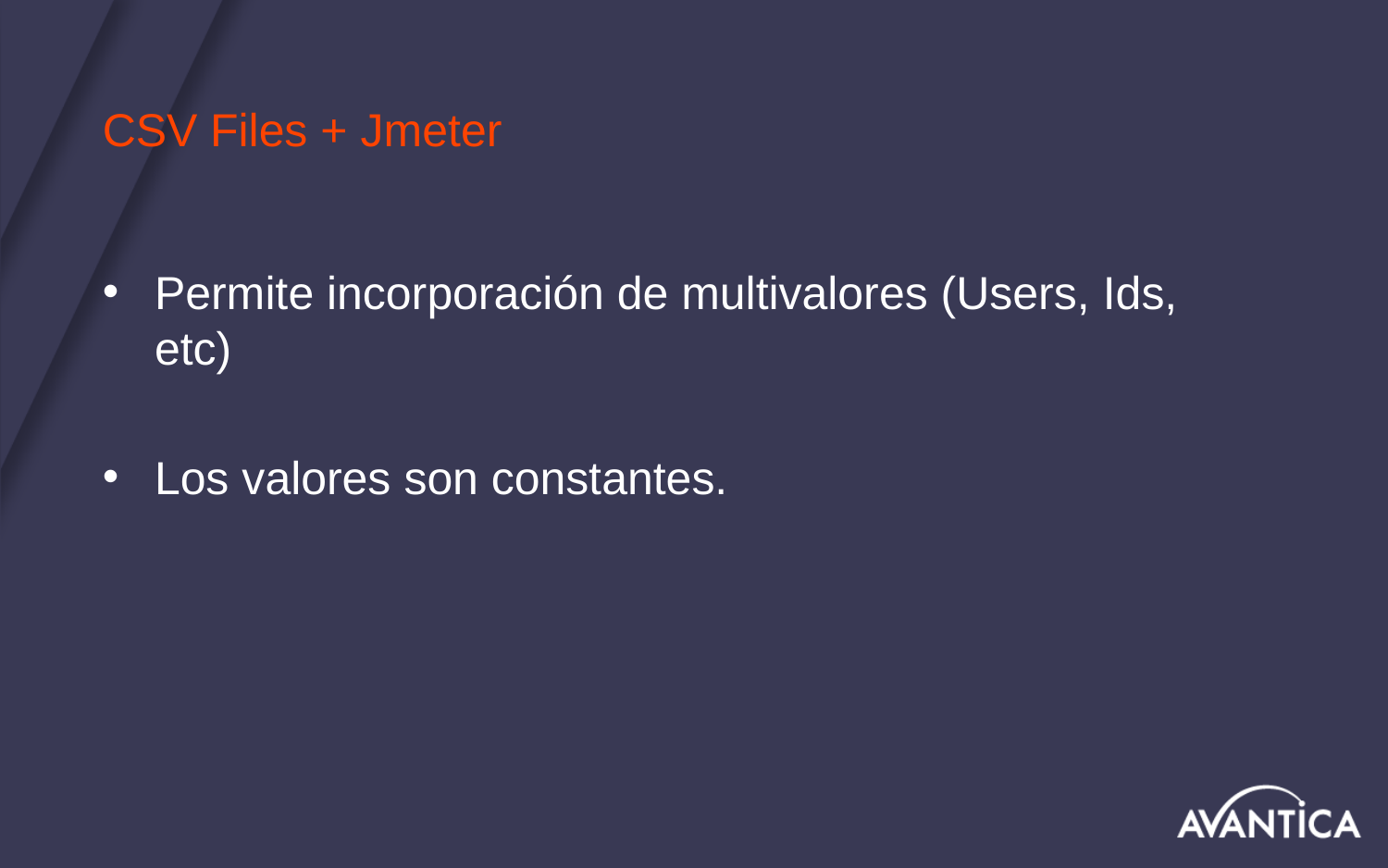

# CSV Files + Jmeter
Permite incorporación de multivalores (Users, Ids, etc)

Los valores son constantes.